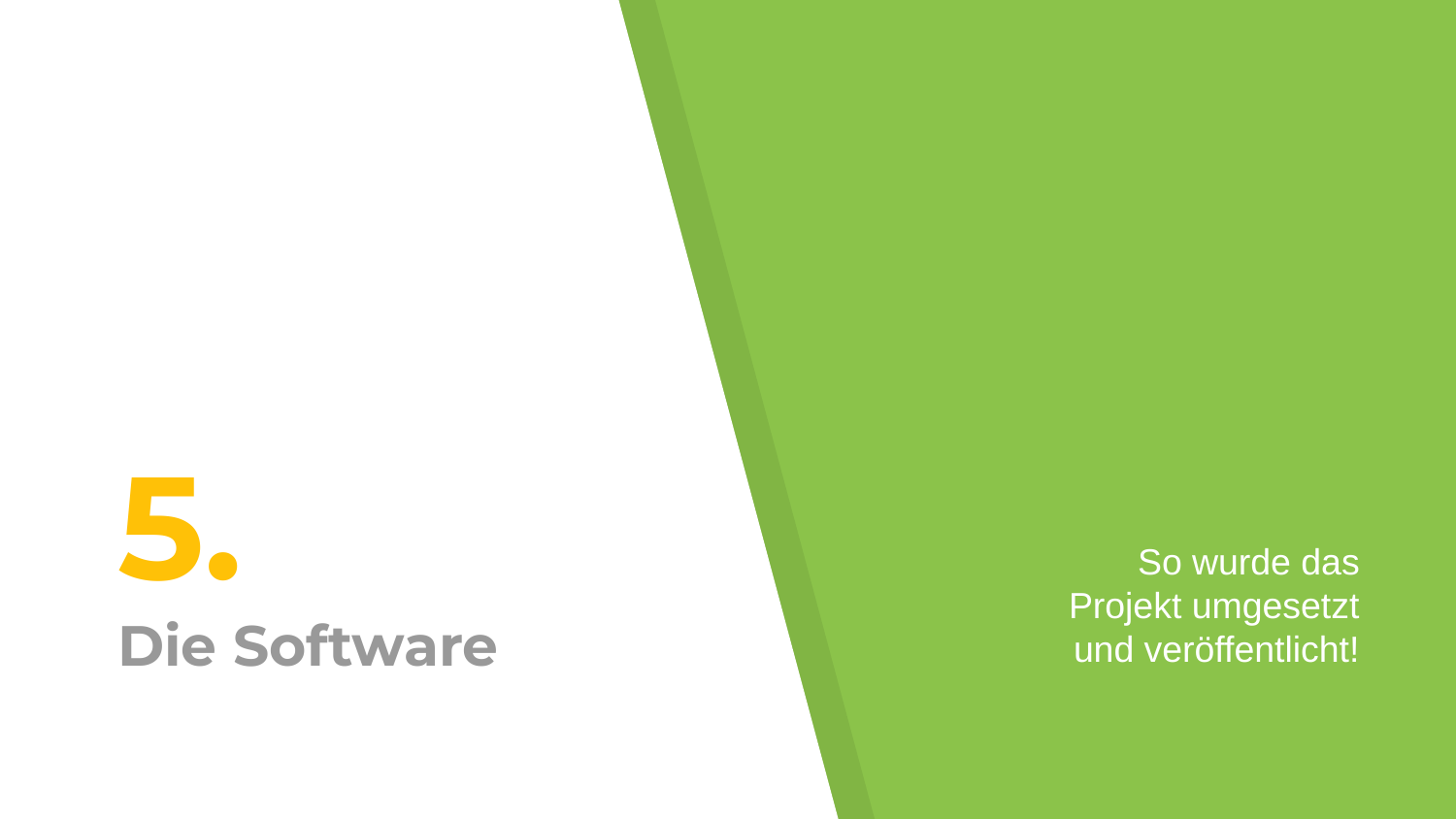

# 5.
Die Software
So wurde das Projekt umgesetzt und veröffentlicht!